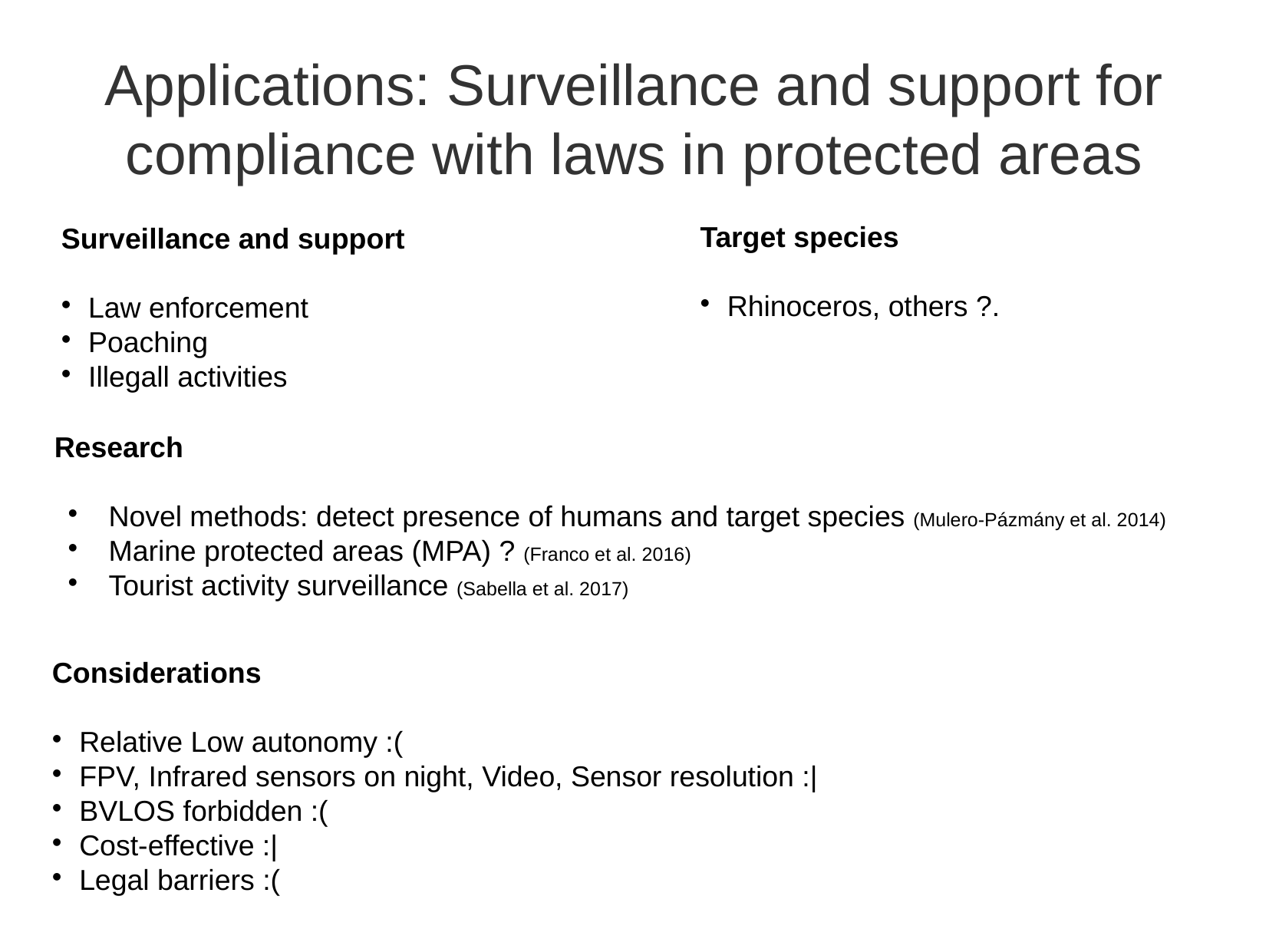

Applications: Surveillance and support for compliance with laws in protected areas
Target species

Rhinoceros, others ?.
Surveillance and support

Law enforcement
Poaching
Illegall activities

Research

Novel methods: detect presence of humans and target species (Mulero-Pázmány et al. 2014)
Marine protected areas (MPA) ? (Franco et al. 2016)
Tourist activity surveillance (Sabella et al. 2017)

Considerations

Relative Low autonomy :(
FPV, Infrared sensors on night, Video, Sensor resolution :|
BVLOS forbidden :(
Cost-effective :|
Legal barriers :(